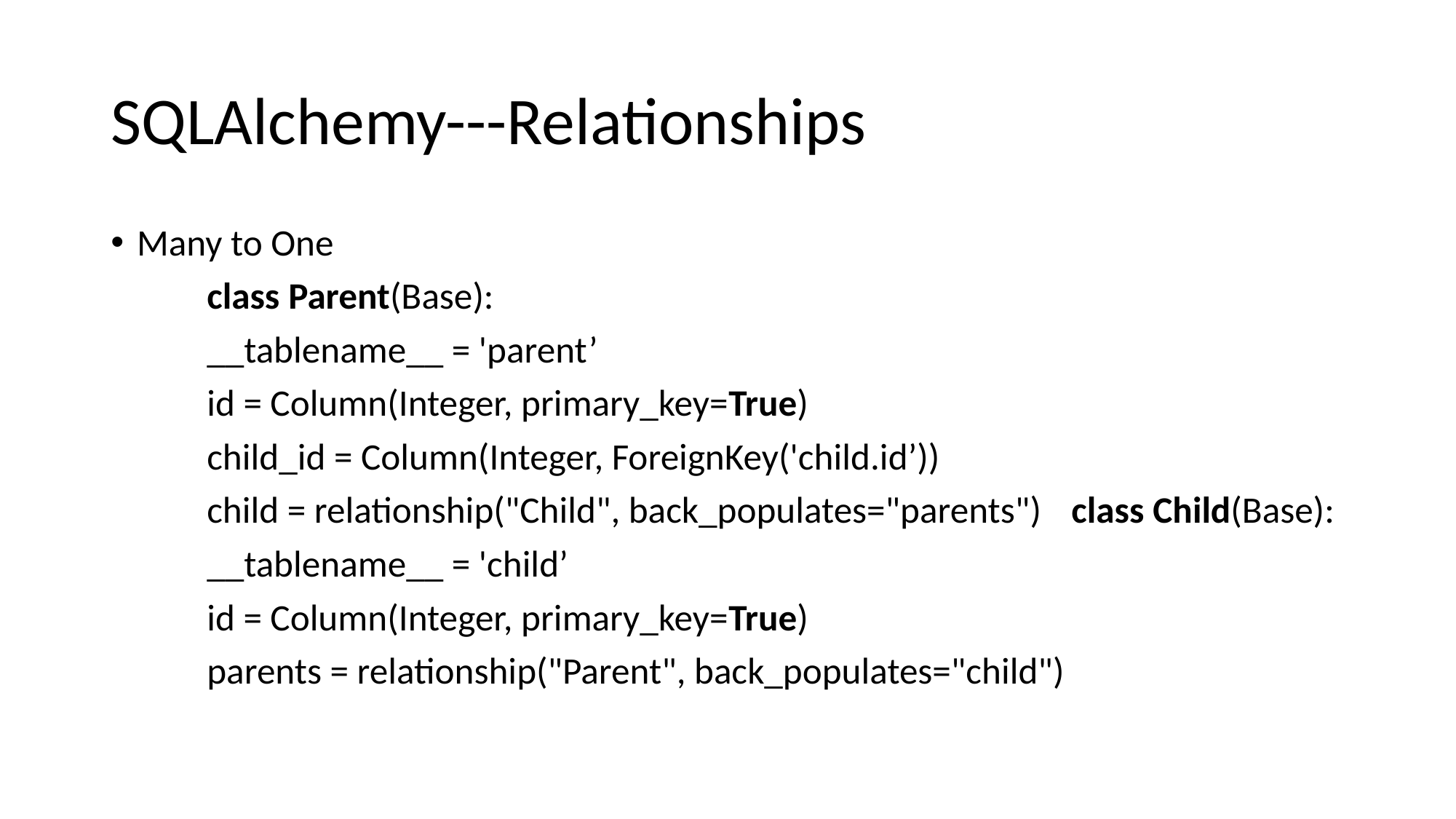

# SQLAlchemy---Relationships
Many to One
	class Parent(Base):
		__tablename__ = 'parent’
		id = Column(Integer, primary_key=True)
		child_id = Column(Integer, ForeignKey('child.id’))
		child = relationship("Child", back_populates="parents") 	class Child(Base):
		__tablename__ = 'child’
		id = Column(Integer, primary_key=True)
		parents = relationship("Parent", back_populates="child")